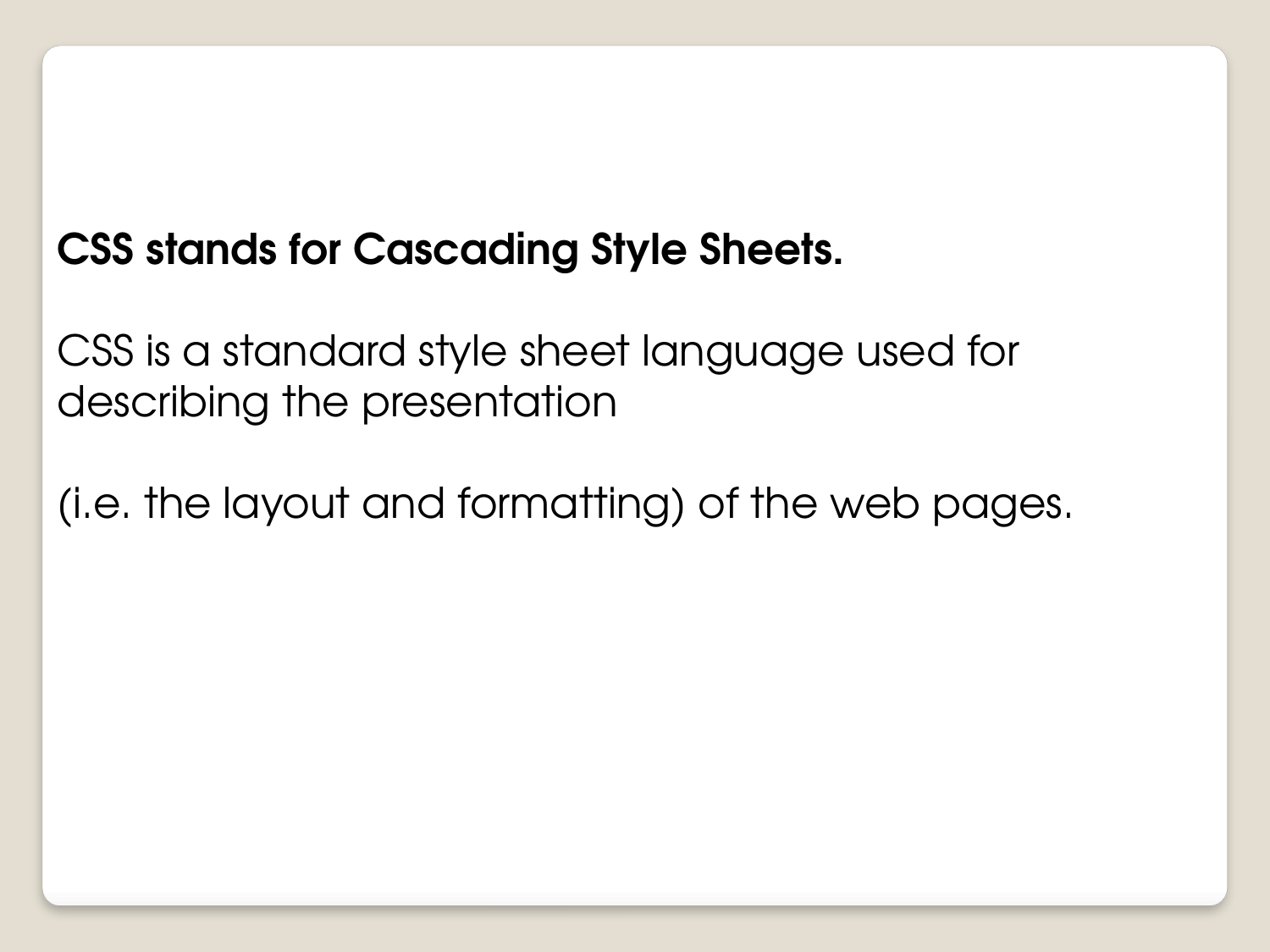

CSS stands for Cascading Style Sheets.

CSS is a standard style sheet language used for describing the presentation

(i.e. the layout and formatting) of the web pages.